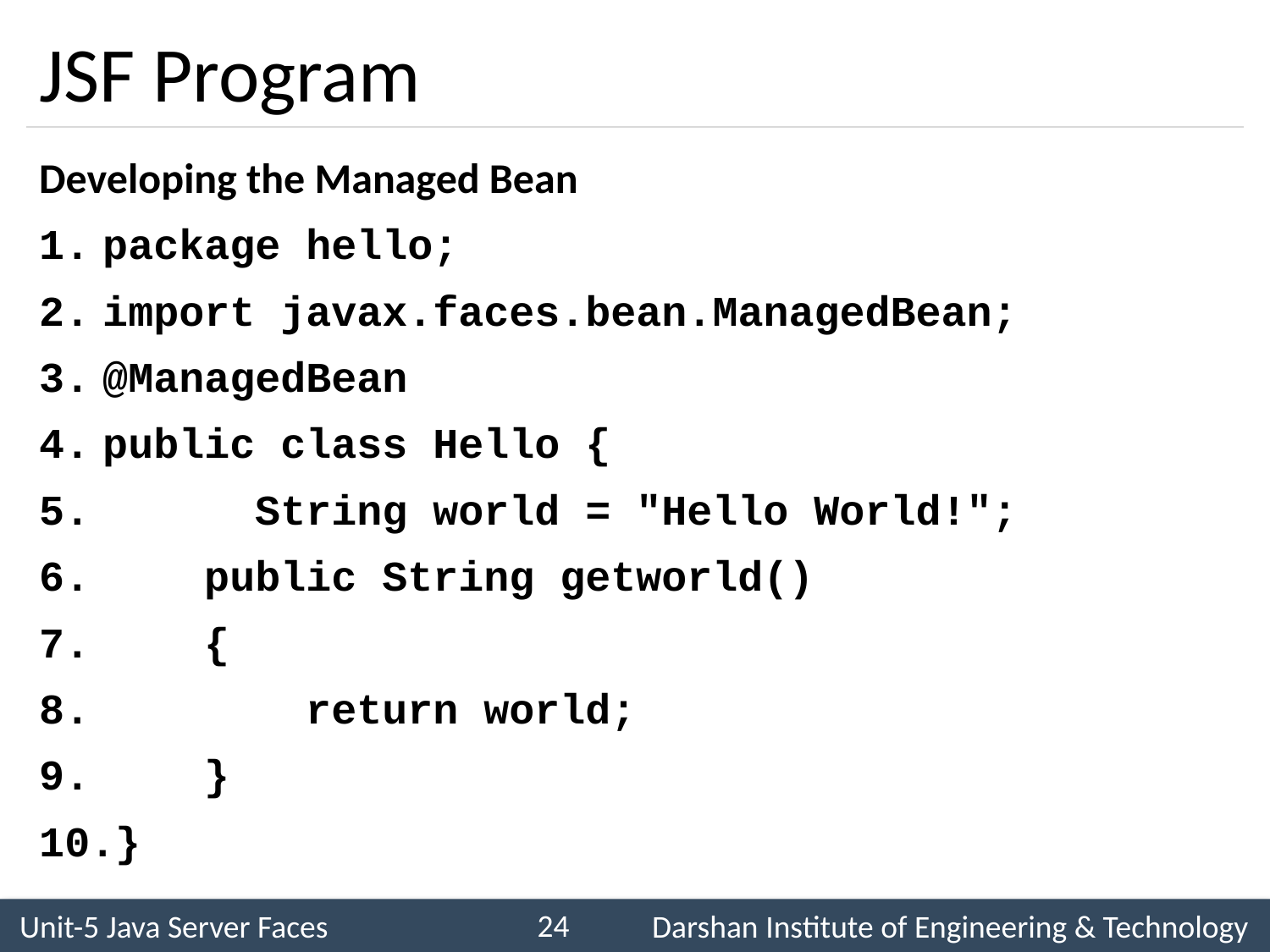

# JSF Program
Developing the Managed Bean
package hello;
import javax.faces.bean.ManagedBean;
@ManagedBean
public class Hello {
	 String world = "Hello World!";
    public String getworld()
    {
        return world;
    }
}
24